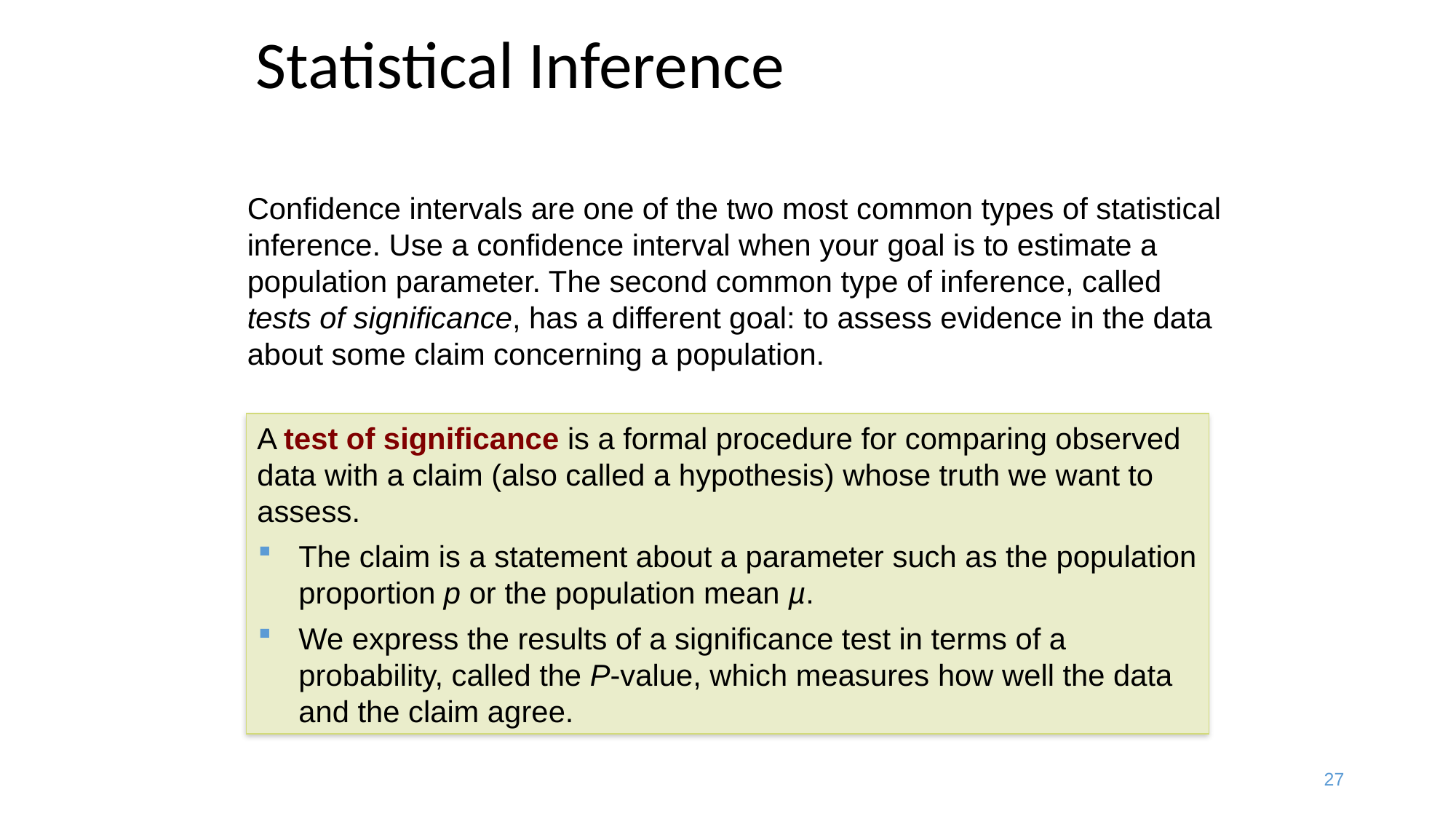

Statistical Inference
Confidence intervals are one of the two most common types of statistical inference. Use a confidence interval when your goal is to estimate a population parameter. The second common type of inference, called tests of significance, has a different goal: to assess evidence in the data about some claim concerning a population.
A test of significance is a formal procedure for comparing observed data with a claim (also called a hypothesis) whose truth we want to assess.
The claim is a statement about a parameter such as the population proportion p or the population mean µ.
We express the results of a significance test in terms of a probability, called the P-value, which measures how well the data and the claim agree.
27